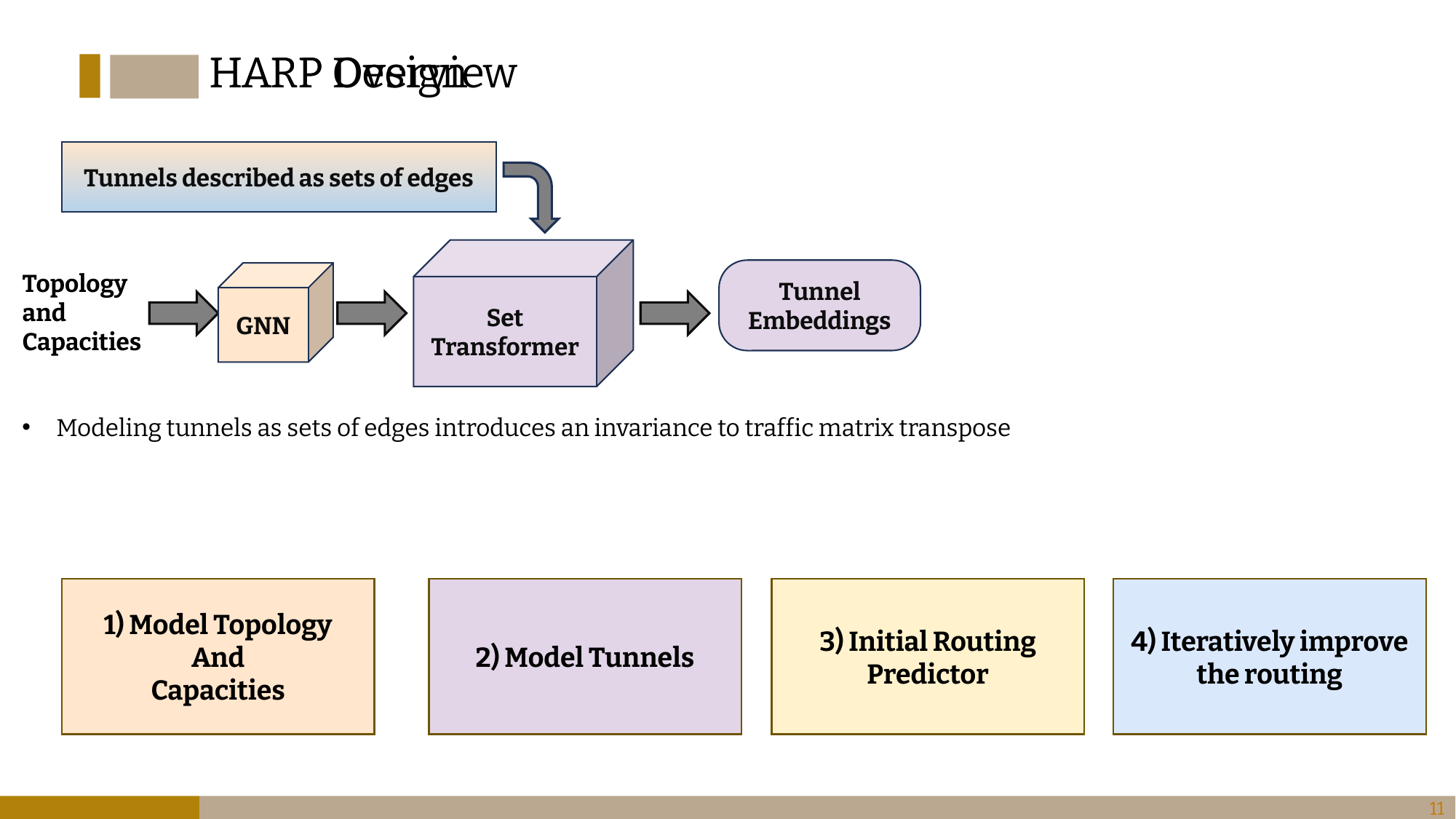

HARP Overview
HARP Design
Tunnels described as sets of edges

Set
Transformer
Tunnel Embeddings
GNN
Topology
and
Capacities

Modeling tunnels as sets of edges introduces an invariance to traffic matrix transpose
3) Initial Routing Predictor
4) Iteratively improve the routing
2) Model Tunnels
1) Model Topology
And
Capacities
11